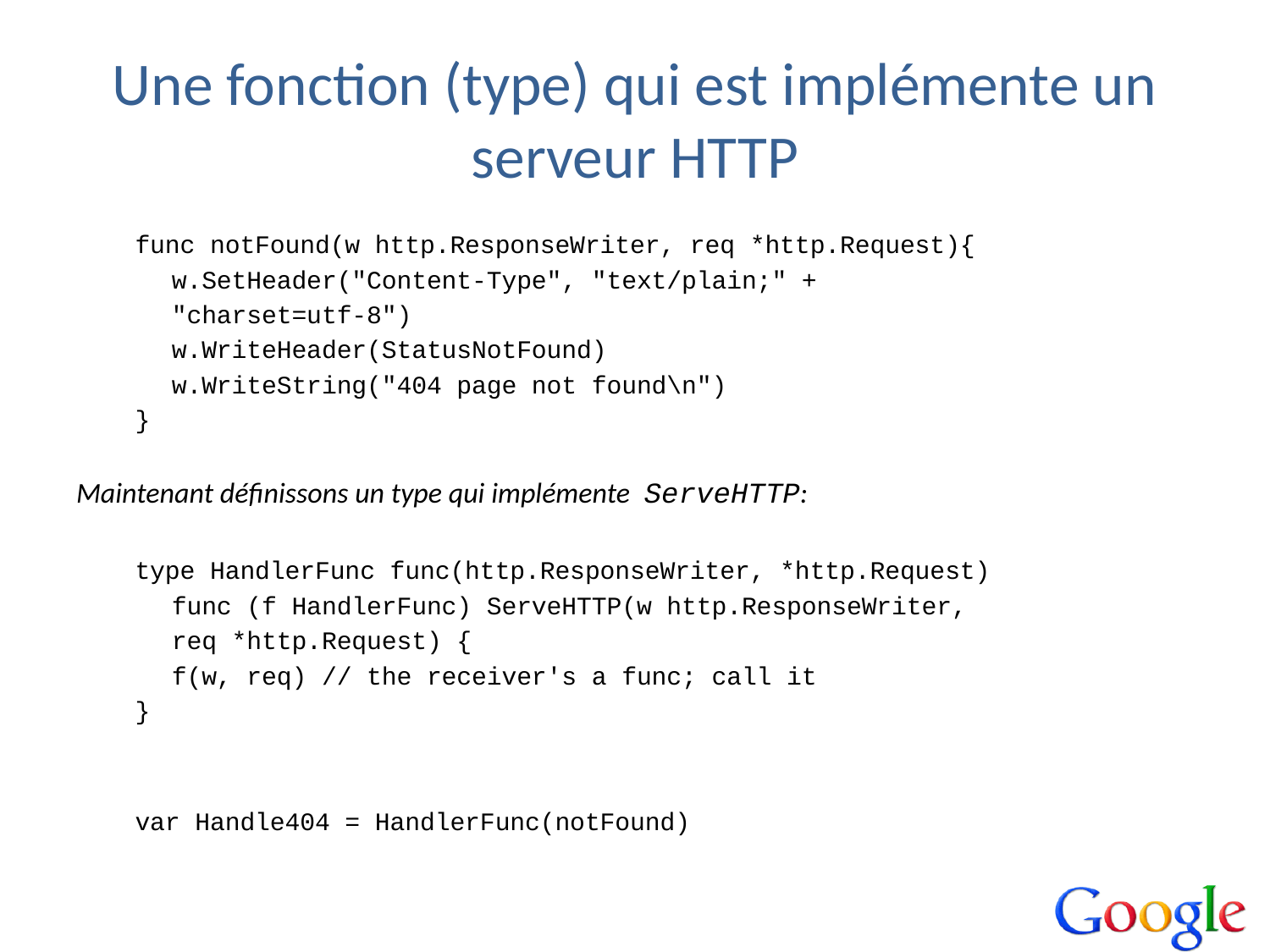

# Une fonction (type) qui est implémente un serveur HTTP
func notFound(w http.ResponseWriter, req *http.Request){
	w.SetHeader("Content-Type", "text/plain;" +
	"charset=utf-8")
	w.WriteHeader(StatusNotFound)
	w.WriteString("404 page not found\n")
}

Maintenant définissons un type qui implémente  ServeHTTP:

type HandlerFunc func(http.ResponseWriter, *http.Request)
	func (f HandlerFunc) ServeHTTP(w http.ResponseWriter,
	req *http.Request) {
 	f(w, req) // the receiver's a func; call it
}

var Handle404 = HandlerFunc(notFound)